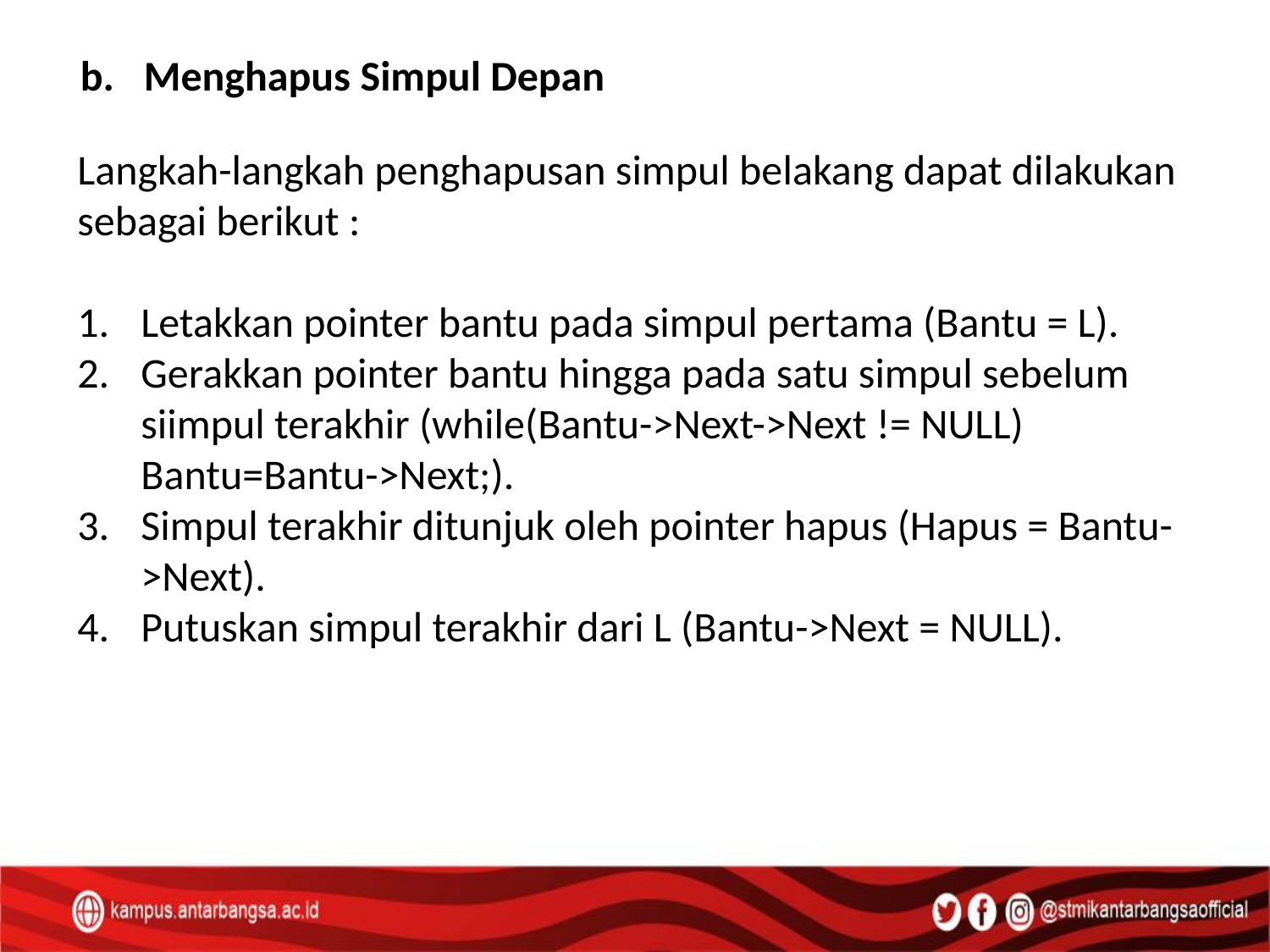

Menghapus Simpul Depan
Langkah-langkah penghapusan simpul belakang dapat dilakukan sebagai berikut :

Letakkan pointer bantu pada simpul pertama (Bantu = L).
Gerakkan pointer bantu hingga pada satu simpul sebelum siimpul terakhir (while(Bantu->Next->Next != NULL) Bantu=Bantu->Next;).
Simpul terakhir ditunjuk oleh pointer hapus (Hapus = Bantu->Next).
Putuskan simpul terakhir dari L (Bantu->Next = NULL).